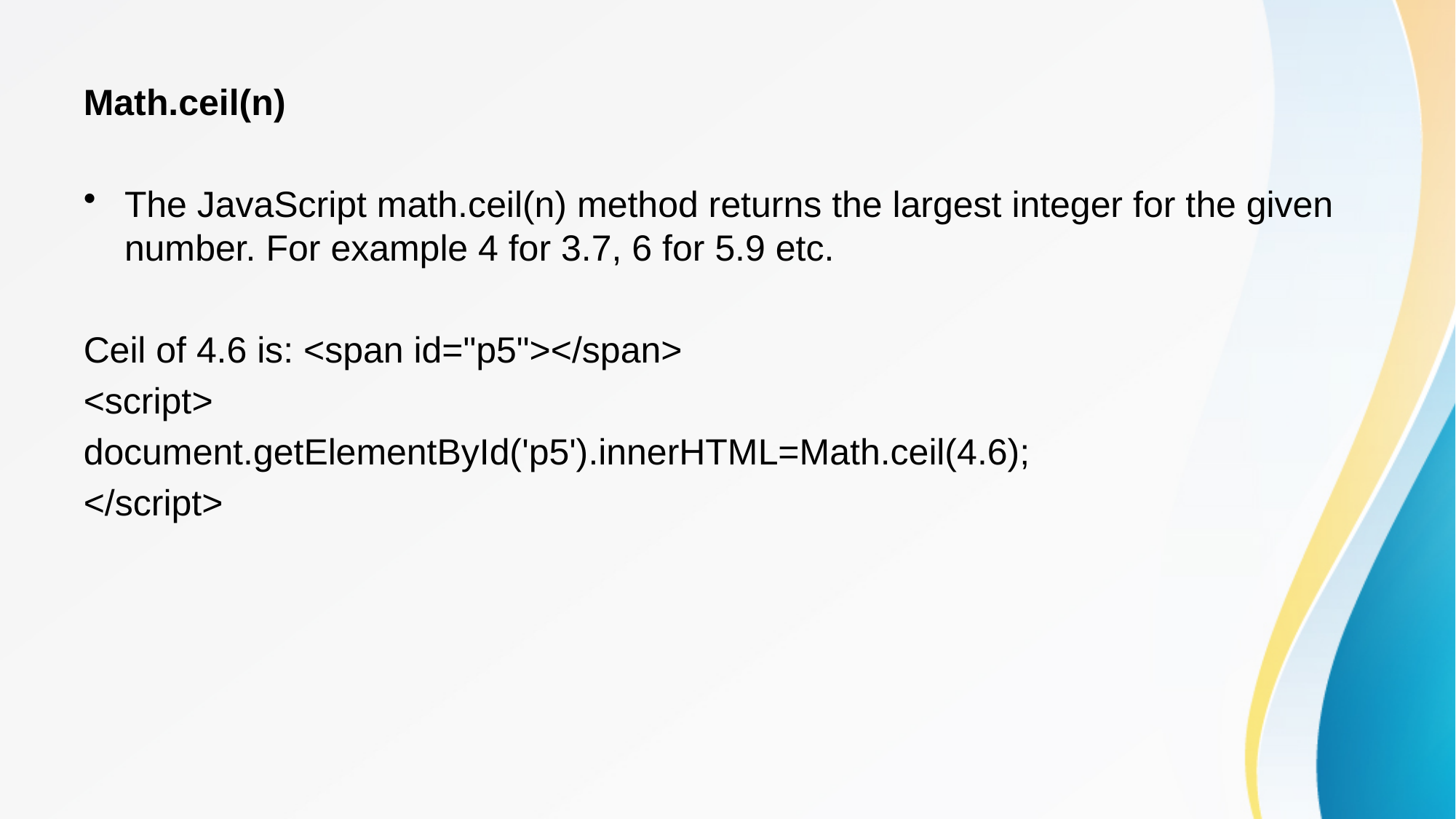

Math.ceil(n)

The JavaScript math.ceil(n) method returns the largest integer for the given number. For example 4 for 3.7, 6 for 5.9 etc.

Ceil of 4.6 is: <span id="p5"></span>
<script>
document.getElementById('p5').innerHTML=Math.ceil(4.6);
</script>